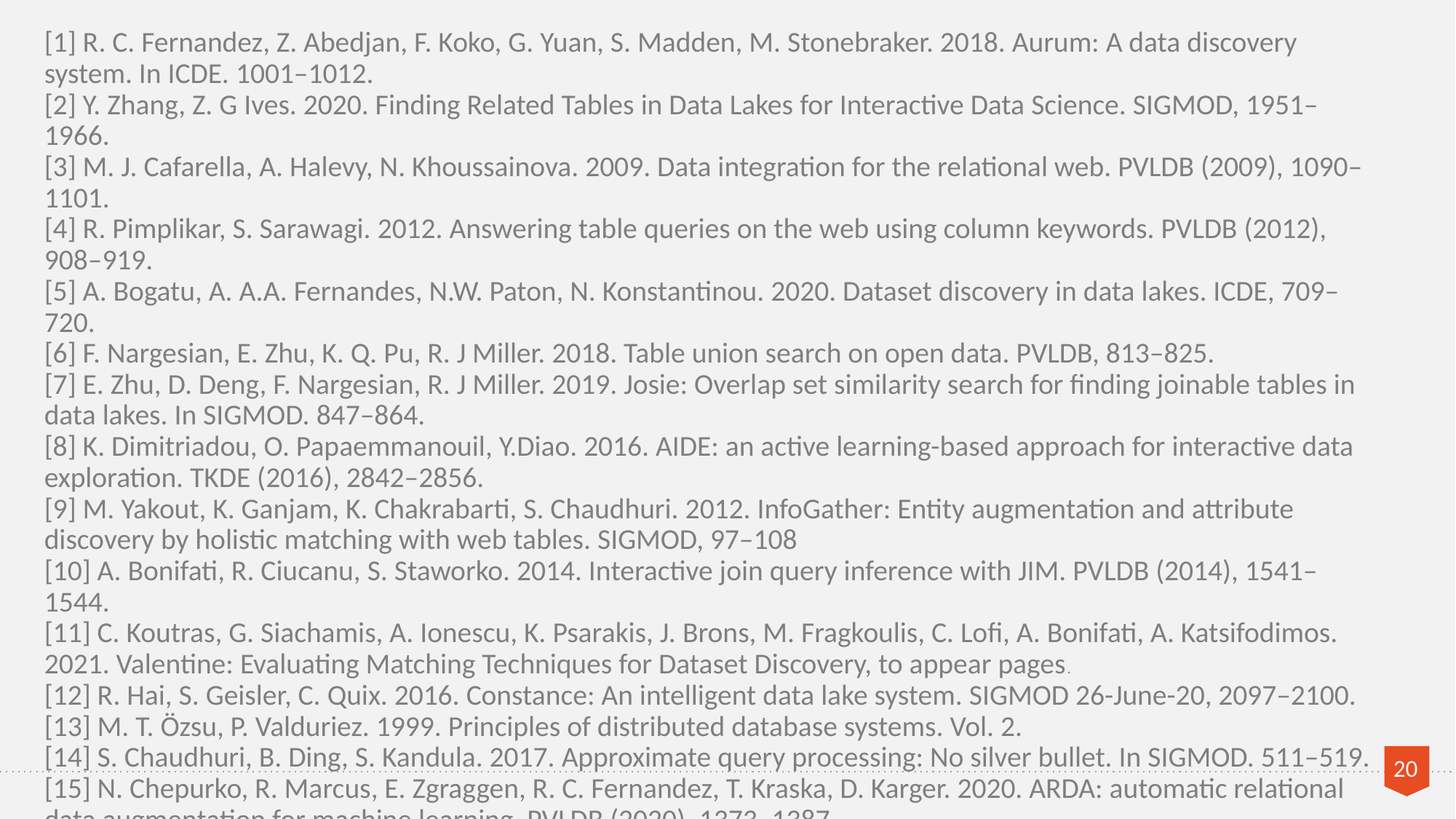

[1] R. C. Fernandez, Z. Abedjan, F. Koko, G. Yuan, S. Madden, M. Stonebraker. 2018. Aurum: A data discovery system. In ICDE. 1001–1012.
[2] Y. Zhang, Z. G Ives. 2020. Finding Related Tables in Data Lakes for Interactive Data Science. SIGMOD, 1951–1966.
[3] M. J. Cafarella, A. Halevy, N. Khoussainova. 2009. Data integration for the relational web. PVLDB (2009), 1090–1101.
[4] R. Pimplikar, S. Sarawagi. 2012. Answering table queries on the web using column keywords. PVLDB (2012), 908–919.
[5] A. Bogatu, A. A.A. Fernandes, N.W. Paton, N. Konstantinou. 2020. Dataset discovery in data lakes. ICDE, 709–720.
[6] F. Nargesian, E. Zhu, K. Q. Pu, R. J Miller. 2018. Table union search on open data. PVLDB, 813–825.
[7] E. Zhu, D. Deng, F. Nargesian, R. J Miller. 2019. Josie: Overlap set similarity search for finding joinable tables in data lakes. In SIGMOD. 847–864.
[8] K. Dimitriadou, O. Papaemmanouil, Y.Diao. 2016. AIDE: an active learning-based approach for interactive data exploration. TKDE (2016), 2842–2856.
[9] M. Yakout, K. Ganjam, K. Chakrabarti, S. Chaudhuri. 2012. InfoGather: Entity augmentation and attribute discovery by holistic matching with web tables. SIGMOD, 97–108
[10] A. Bonifati, R. Ciucanu, S. Staworko. 2014. Interactive join query inference with JIM. PVLDB (2014), 1541–1544.
[11] C. Koutras, G. Siachamis, A. Ionescu, K. Psarakis, J. Brons, M. Fragkoulis, C. Lofi, A. Bonifati, A. Katsifodimos. 2021. Valentine: Evaluating Matching Techniques for Dataset Discovery, to appear pages.
[12] R. Hai, S. Geisler, C. Quix. 2016. Constance: An intelligent data lake system. SIGMOD 26-June-20, 2097–2100.
[13] M. T. Özsu, P. Valduriez. 1999. Principles of distributed database systems. Vol. 2.
[14] S. Chaudhuri, B. Ding, S. Kandula. 2017. Approximate query processing: No silver bullet. In SIGMOD. 511–519.
[15] N. Chepurko, R. Marcus, E. Zgraggen, R. C. Fernandez, T. Kraska, D. Karger. 2020. ARDA: automatic relational data augmentation for machine learning. PVLDB (2020), 1373–1387.

20